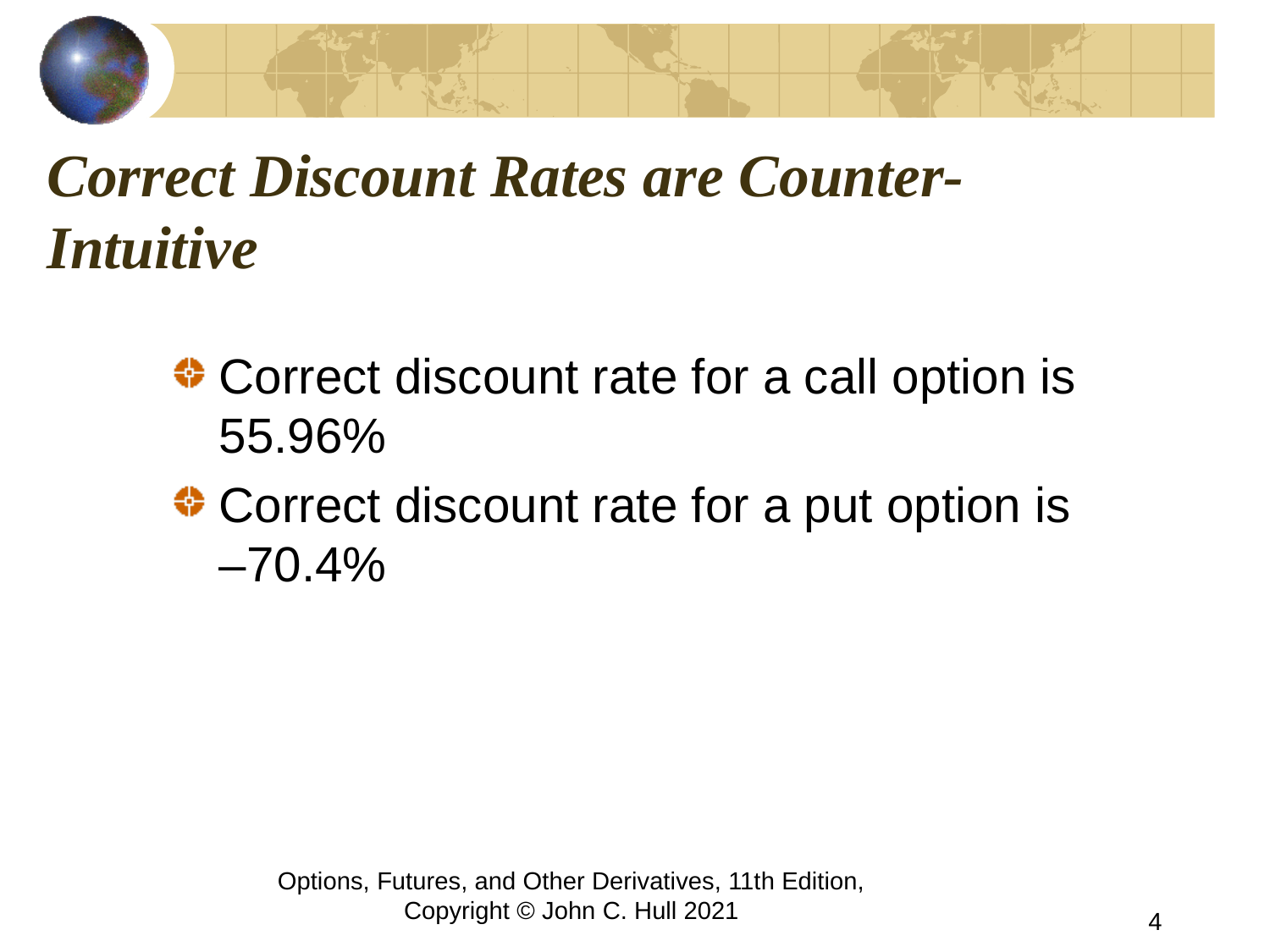

# Correct Discount Rates are Counter-Intuitive
Correct discount rate for a call option is 55.96%
Correct discount rate for a put option is    –70.4%
Options, Futures, and Other Derivatives, 11th Edition, Copyright © John C. Hull 2021
4